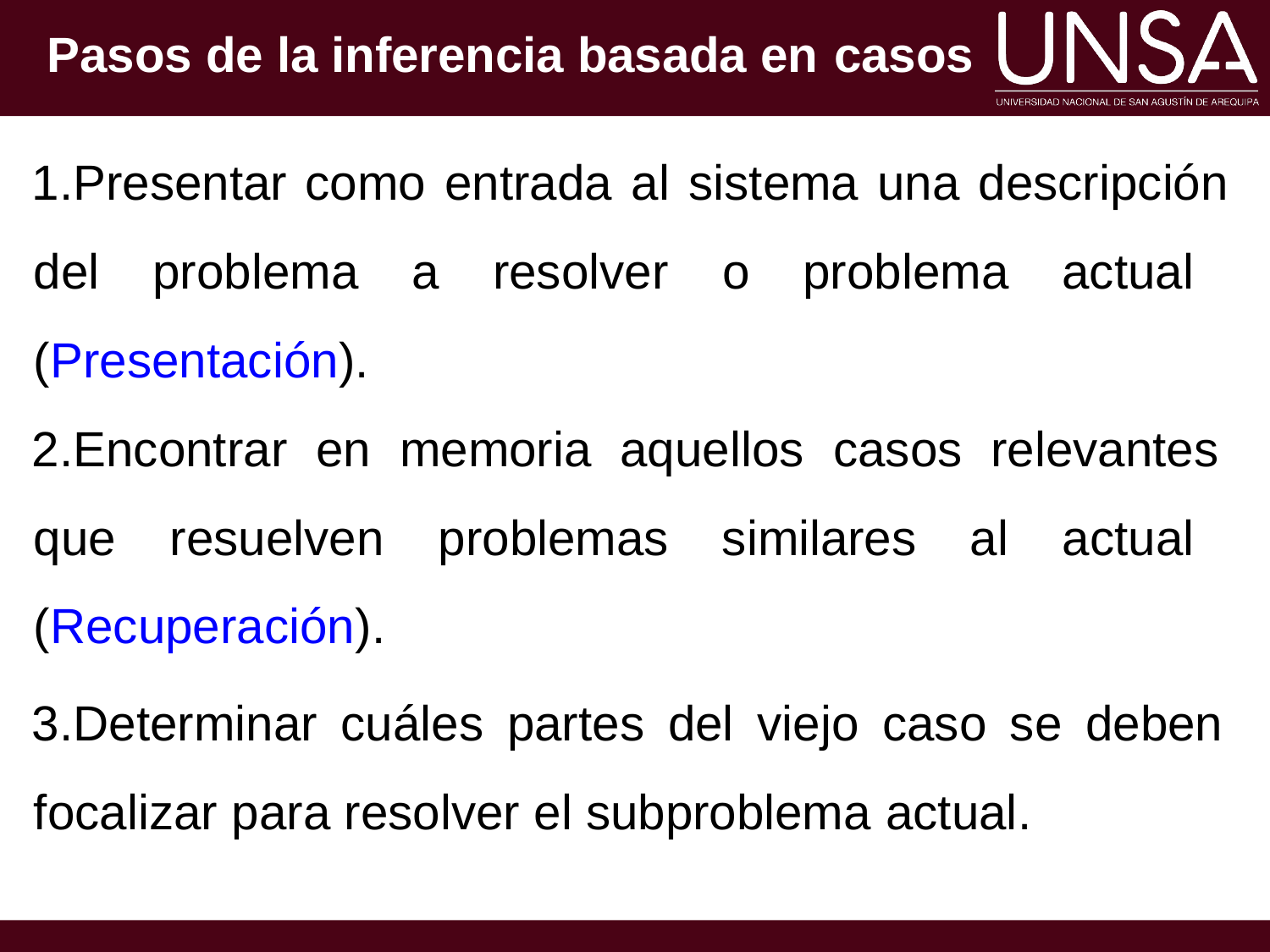

Pasos de la inferencia basada en casos
Presentar como entrada al sistema una descripción  del problema a resolver o problema actual  (Presentación).
Encontrar en memoria aquellos casos relevantes  que resuelven problemas similares al actual  (Recuperación).
Determinar cuáles partes del viejo caso se deben  focalizar para resolver el subproblema actual.